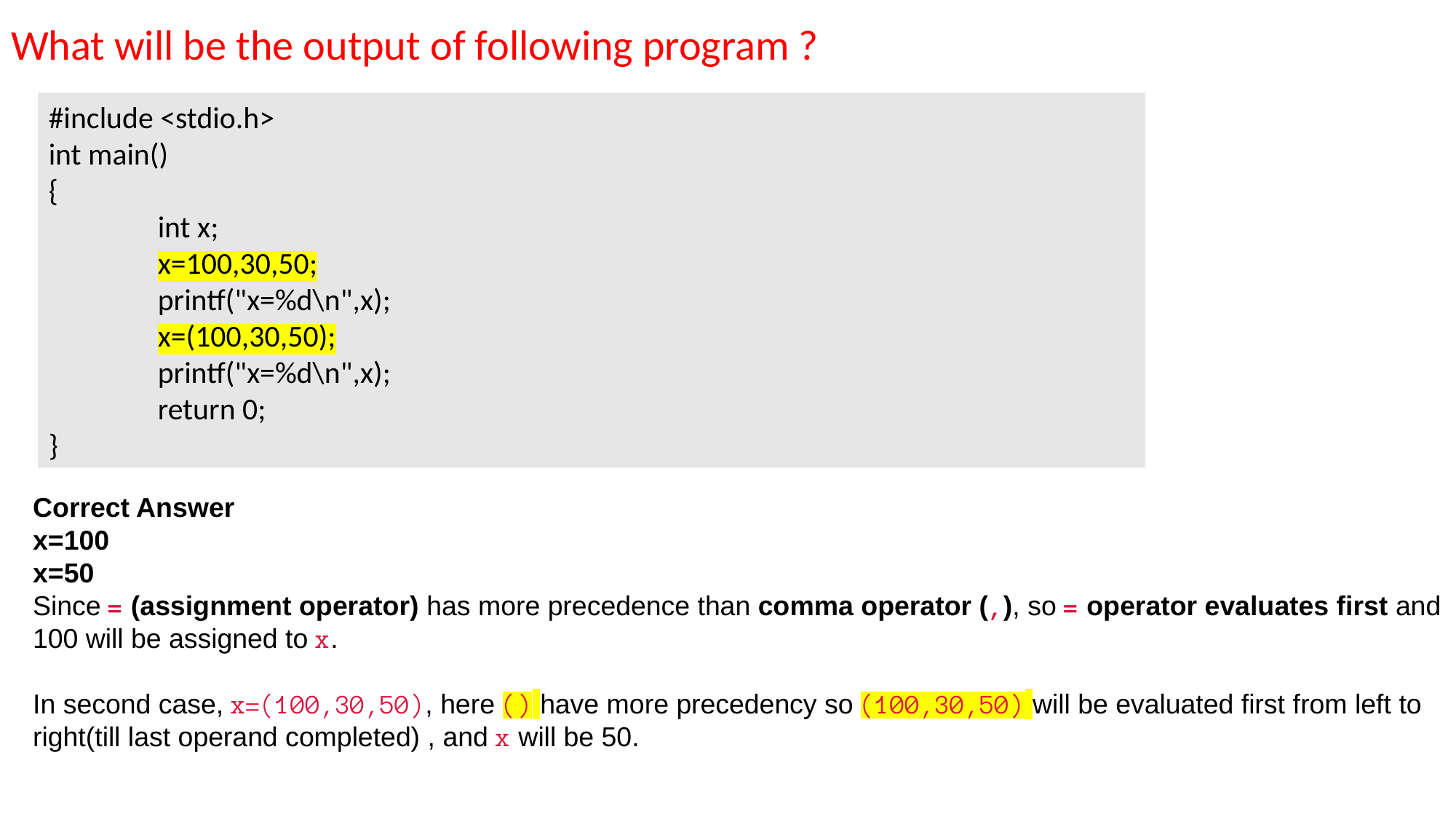

# What will be the output of following program ?
#include <stdio.h>
int main()
{
	int x;
	x=100,30,50;
	printf("x=%d\n",x);
	x=(100,30,50);
	printf("x=%d\n",x);
	return 0;
}
Correct Answer
x=100
x=50
Since = (assignment operator) has more precedence than comma operator (,), so = operator evaluates first and 100 will be assigned to x.

In second case, x=(100,30,50), here () have more precedency so (100,30,50) will be evaluated first from left to right(till last operand completed) , and x will be 50.